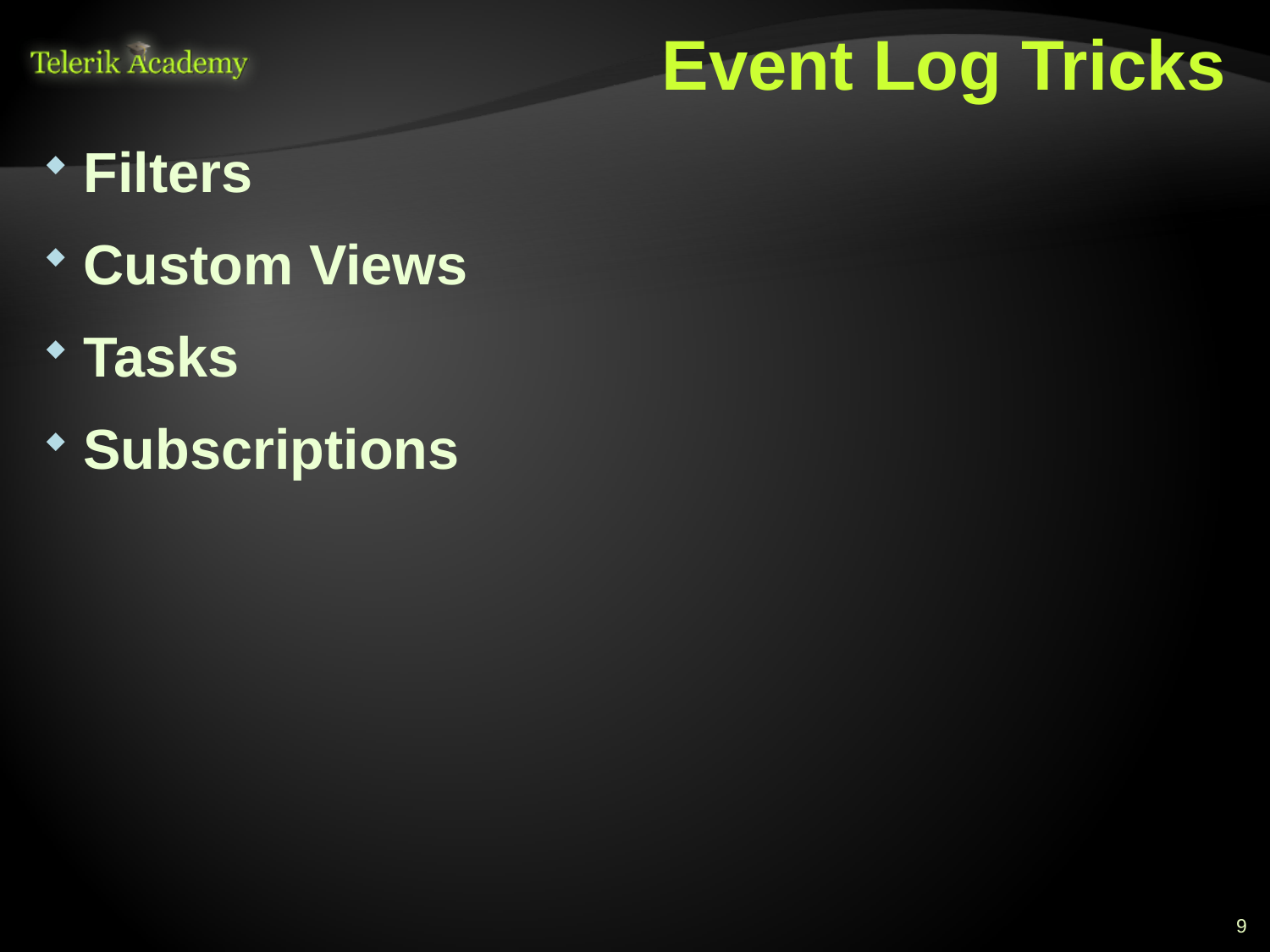

# Event Log Tricks
Filters
Custom Views
Tasks
Subscriptions
9